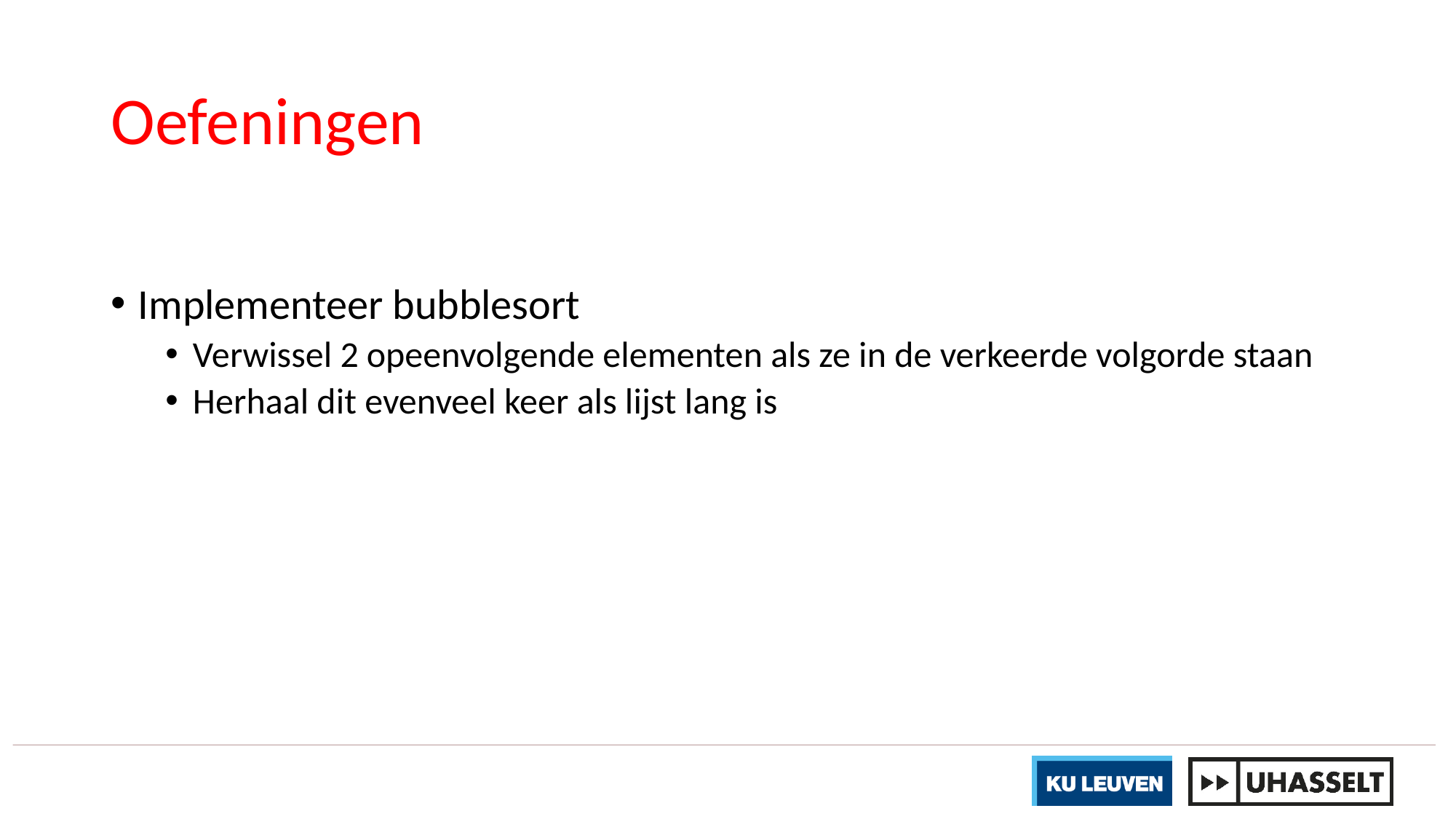

# Oefeningen

Implementeer bubblesort
Verwissel 2 opeenvolgende elementen als ze in de verkeerde volgorde staan
Herhaal dit evenveel keer als lijst lang is